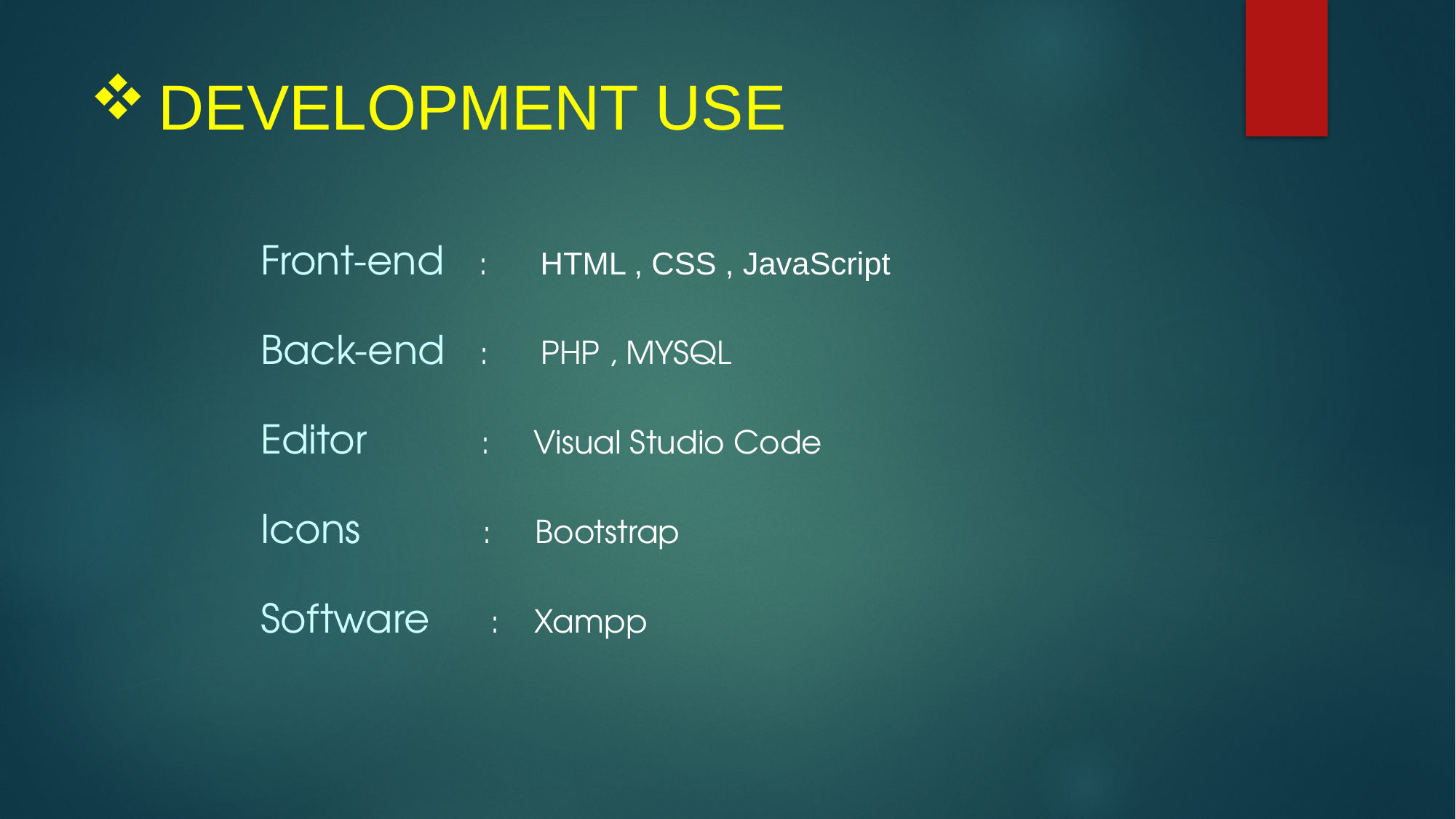

# DEVELOPMENT USE
Front-end    :      HTML , CSS , JavaScript
Back-end    :      PHP , MYSQL
Editor             :     Visual Studio Code
Icons              :     Bootstrap
Software       :    Xampp